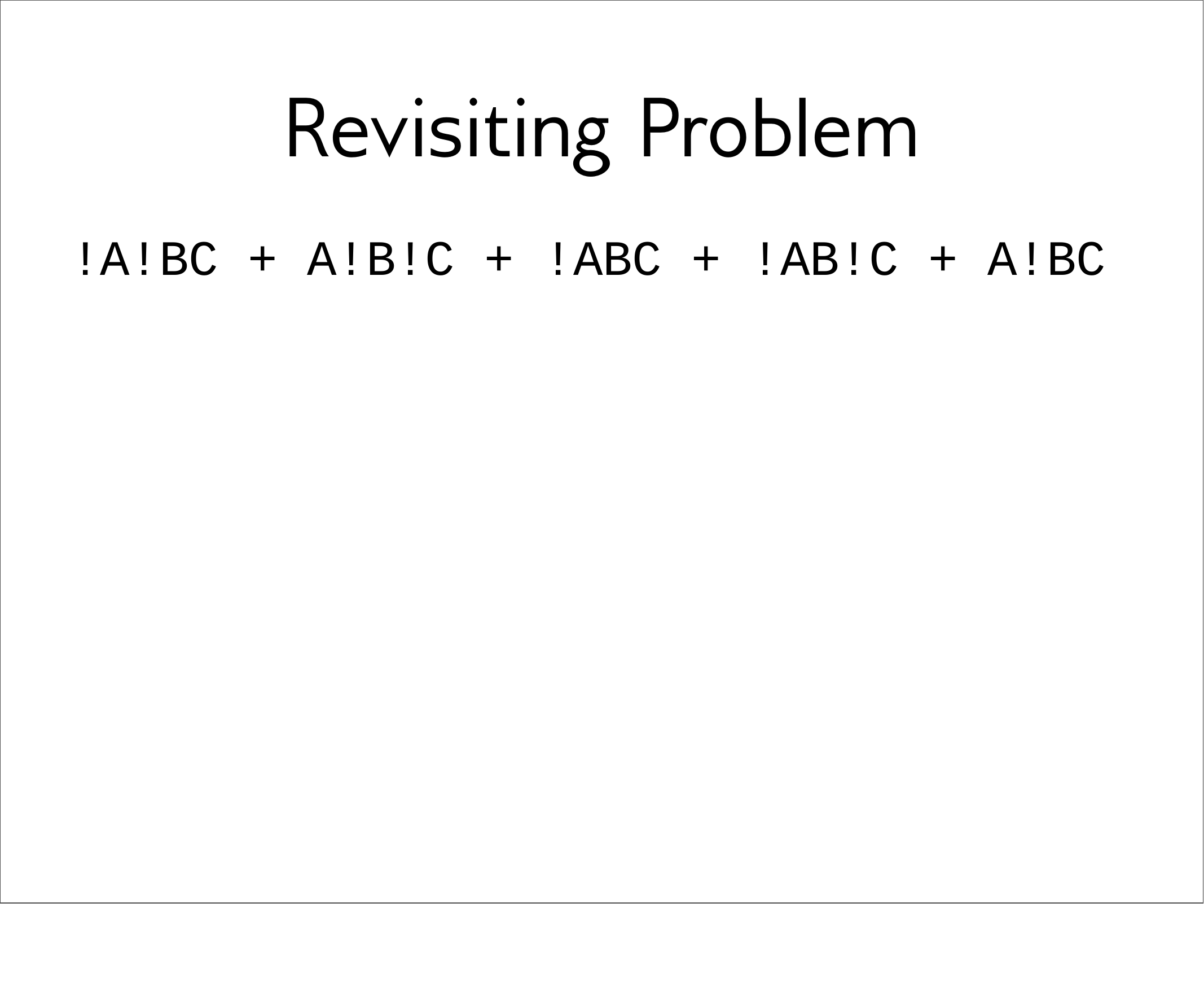

Revisiting Problem
!A!BC + A!B!C + !ABC + !AB!C + A!BC